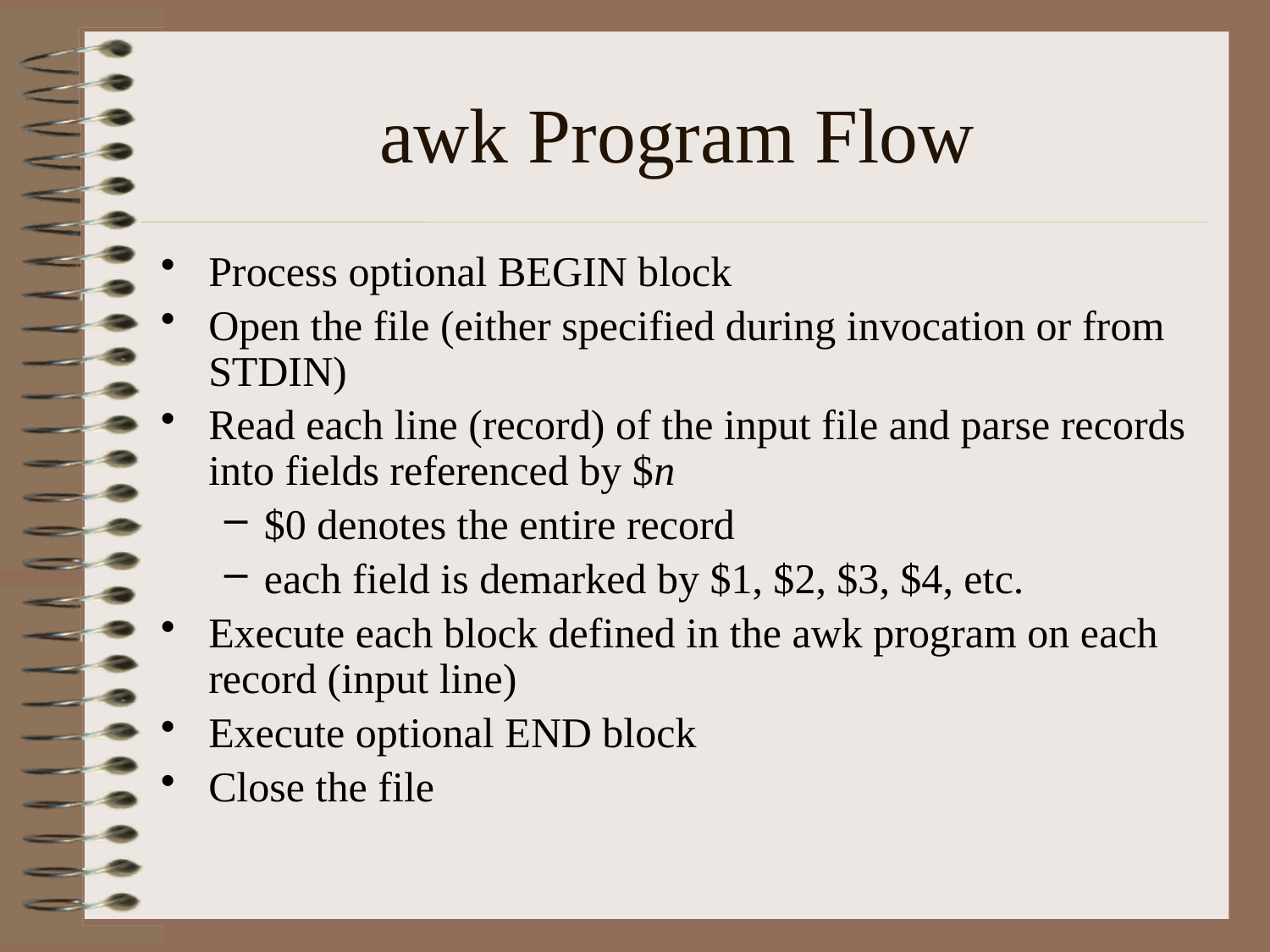

# awk Program Flow
Process optional BEGIN block
Open the file (either specified during invocation or from STDIN)
Read each line (record) of the input file and parse records into fields referenced by $n
$0 denotes the entire record
each field is demarked by $1, $2, $3, $4, etc.
Execute each block defined in the awk program on each record (input line)
Execute optional END block
Close the file